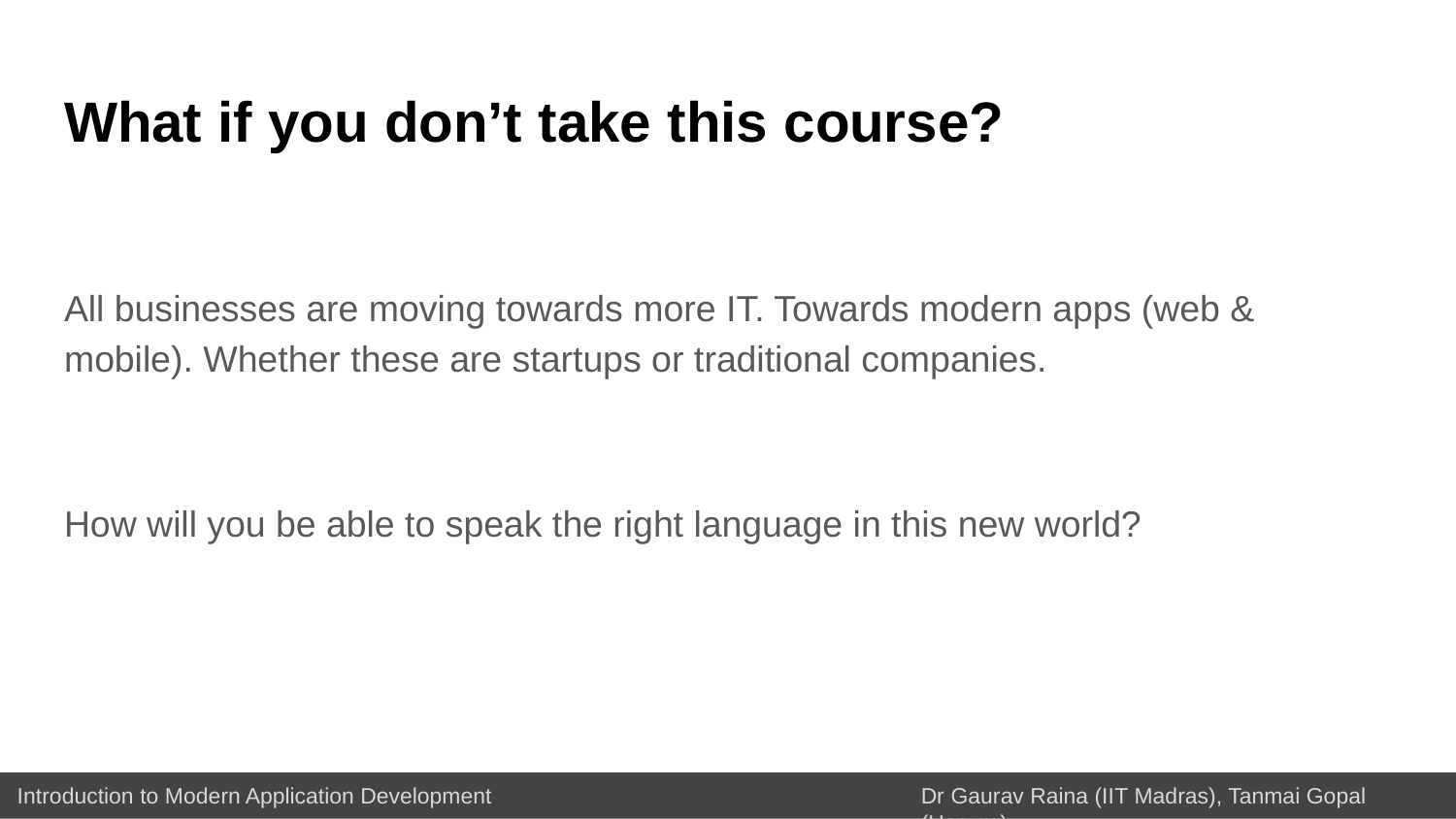

# What if you don’t take this course?
All businesses are moving towards more IT. Towards modern apps (web & mobile). Whether these are startups or traditional companies.

How will you be able to speak the right language in this new world?